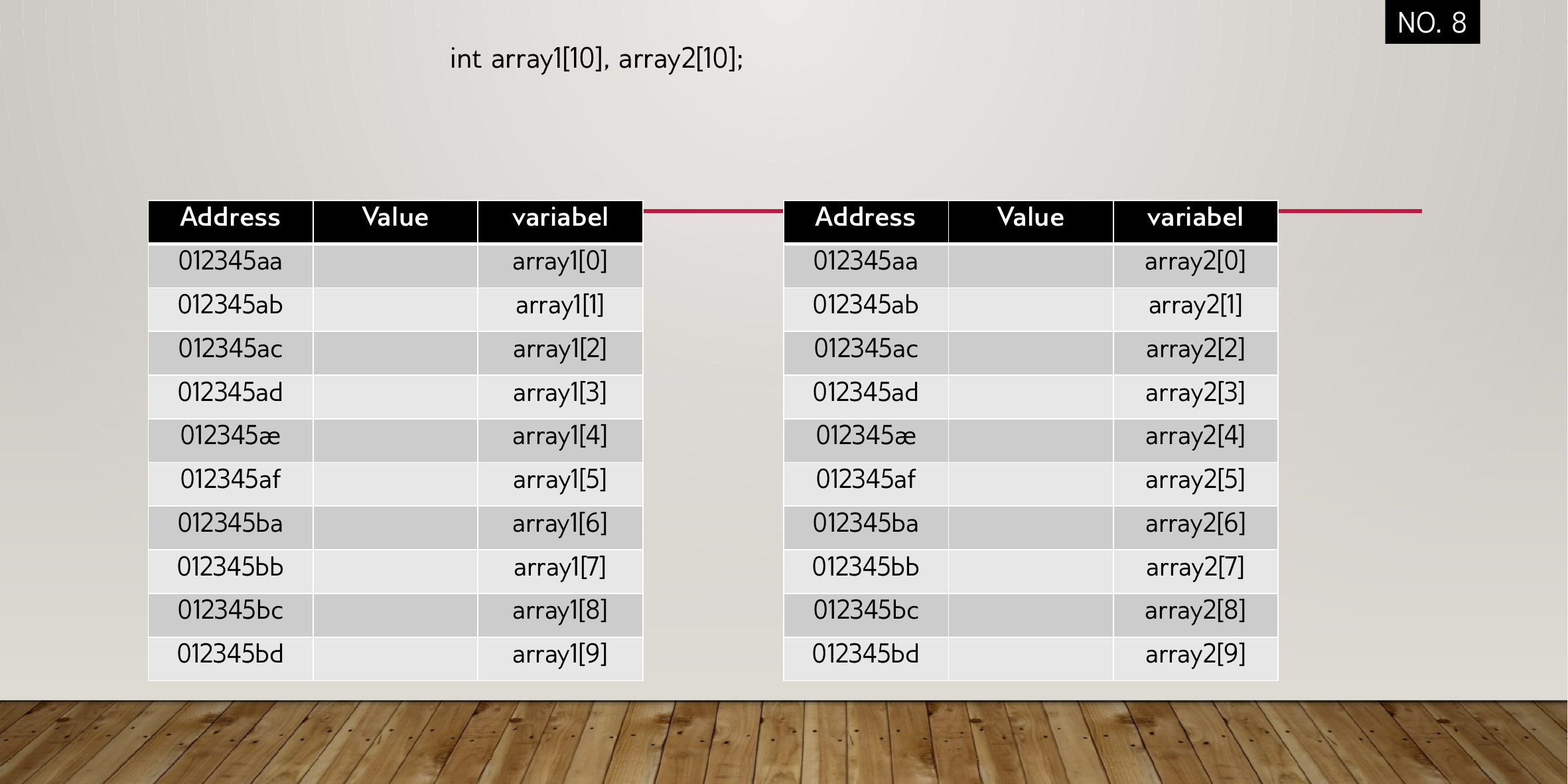

NO. 8
int array1[10], array2[10];
| Address | Value | variabel |
| --- | --- | --- |
| 012345aa |  | array1[0] |
| 012345ab |  | array1[1] |
| 012345ac |  | array1[2] |
| 012345ad |  | array1[3] |
| 012345ae |  | array1[4] |
| 012345af |  | array1[5] |
| 012345ba |  | array1[6] |
| 012345bb |  | array1[7] |
| 012345bc |  | array1[8] |
| 012345bd |  | array1[9] |
| Address | Value | variabel |
| --- | --- | --- |
| 012345aa |  | array2[0] |
| 012345ab |  | array2[1] |
| 012345ac |  | array2[2] |
| 012345ad |  | array2[3] |
| 012345ae |  | array2[4] |
| 012345af |  | array2[5] |
| 012345ba |  | array2[6] |
| 012345bb |  | array2[7] |
| 012345bc |  | array2[8] |
| 012345bd |  | array2[9] |